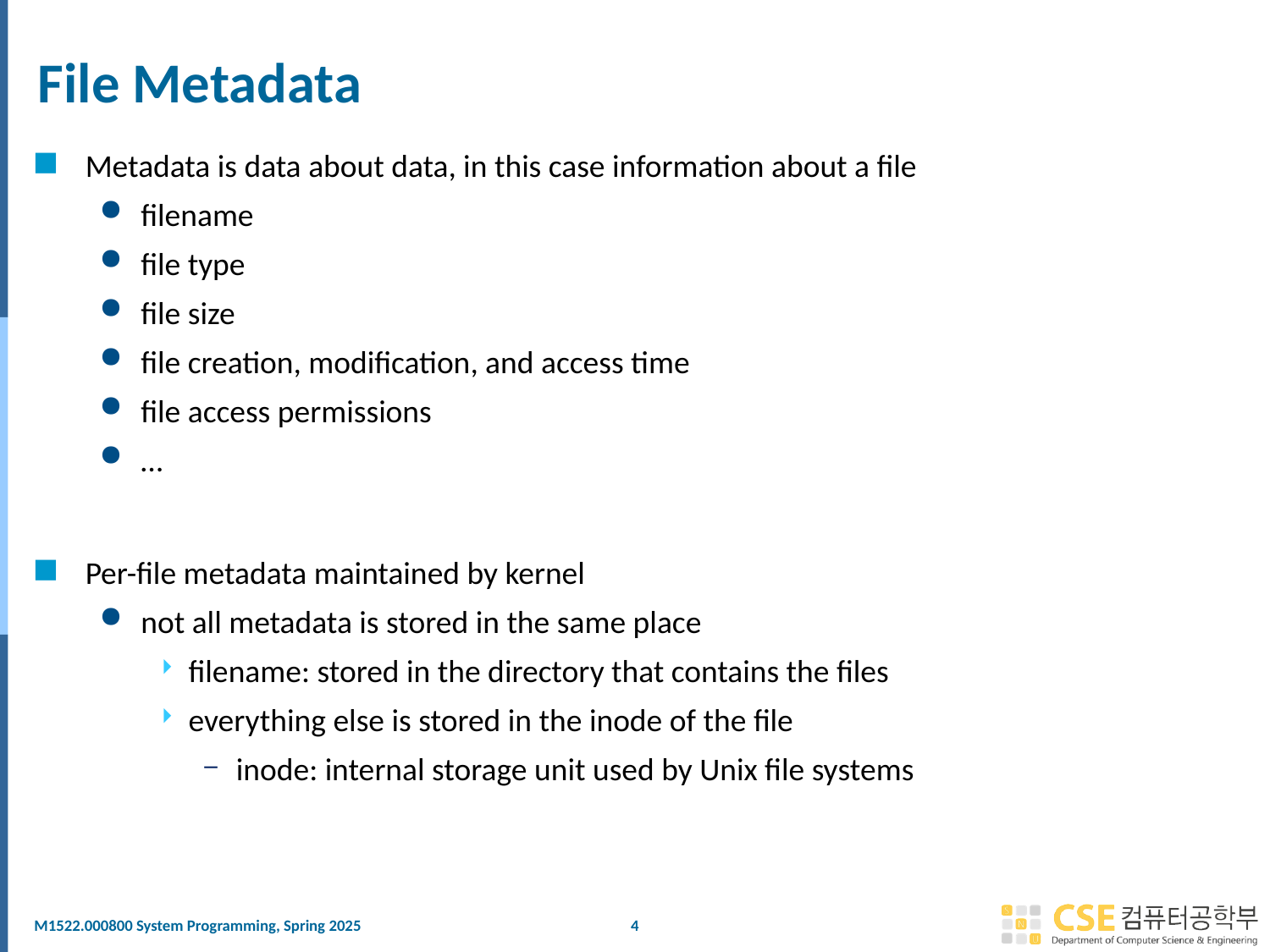

# File Metadata
Metadata is data about data, in this case information about a file
filename
file type
file size
file creation, modification, and access time
file access permissions
…

Per-file metadata maintained by kernel
not all metadata is stored in the same place
filename: stored in the directory that contains the files
everything else is stored in the inode of the file
inode: internal storage unit used by Unix file systems